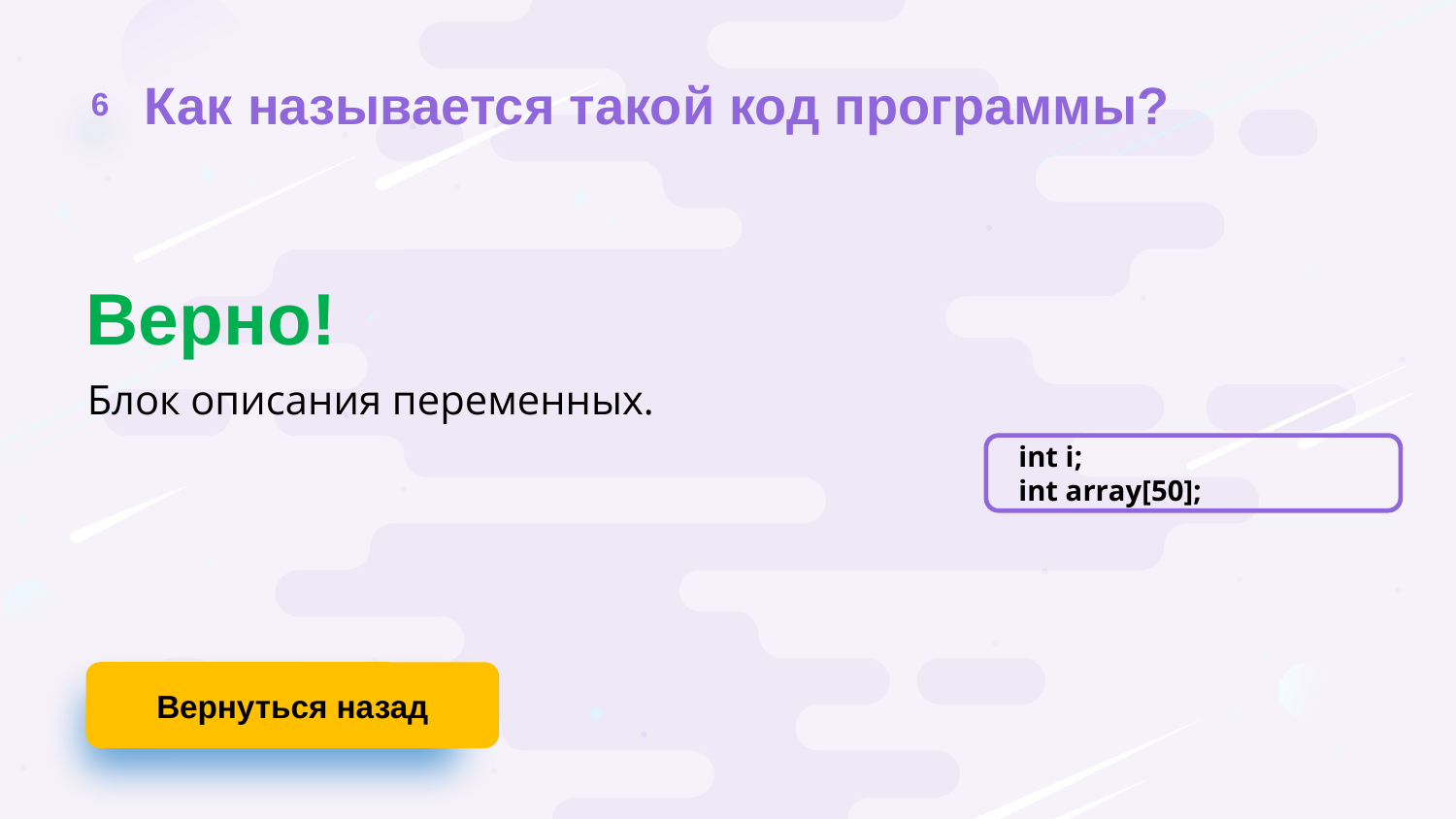

6
Как называется такой код программы?
Верно!
Блок описания переменных.
int i;
int array[50];
Вернуться назад